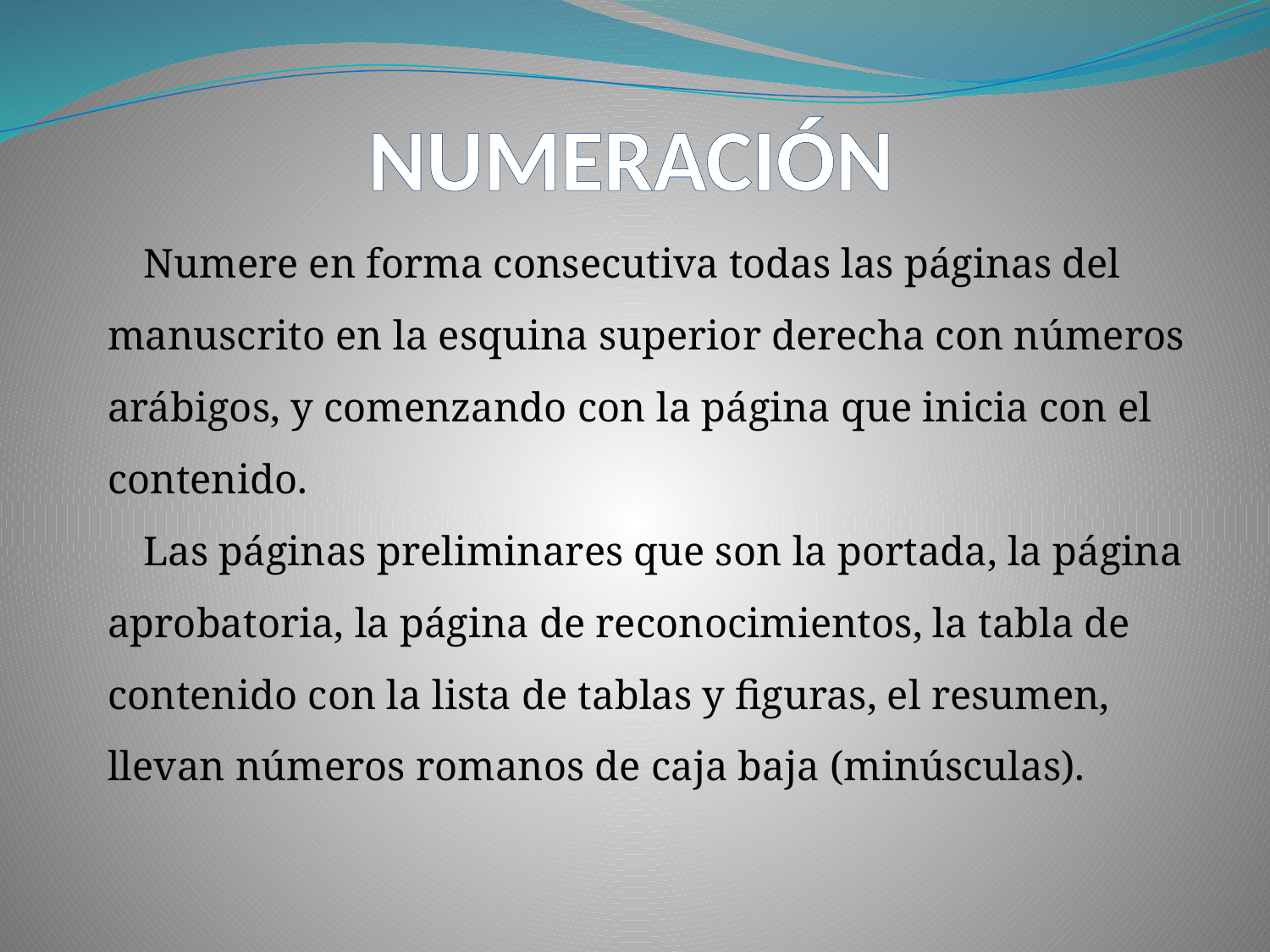

# NUMERACIÓN
Numere en forma consecutiva todas las páginas del manuscrito en la esquina superior derecha con números arábigos, y comenzando con la página que inicia con el contenido.
Las páginas preliminares que son la portada, la página aprobatoria, la página de reconocimientos, la tabla de contenido con la lista de tablas y figuras, el resumen, llevan números romanos de caja baja (minúsculas).